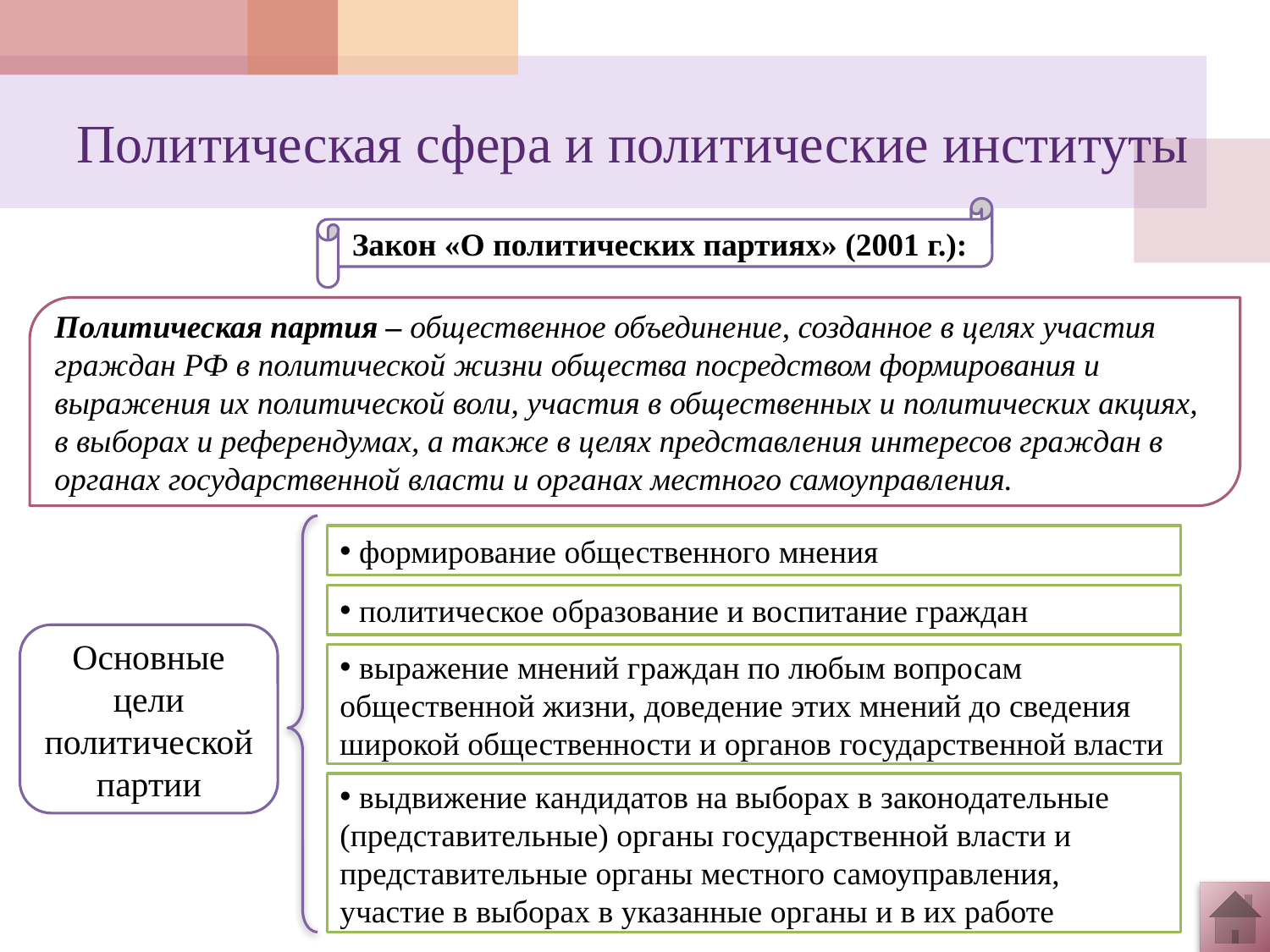

# Политическая сфера и политические институты
Закон «О политических партиях» (2001 г.):
Политическая партия – общественное объединение, созданное в целях участия граждан РФ в политической жизни общества посредством формирования и выражения их политической воли, участия в общественных и политических акциях, в выборах и референдумах, а также в целях представления интересов граждан в органах государственной власти и органах местного самоуправления.

 формирование общественного мнения
 политическое образование и воспитание граждан
Основные цели политической партии
 выражение мнений граждан по любым вопросам общественной жизни, доведение этих мнений до сведения широкой общественности и органов государственной власти
 выдвижение кандидатов на выборах в законодательные (представительные) органы государственной власти и представительные органы местного самоуправления, участие в выборах в указанные органы и в их работе